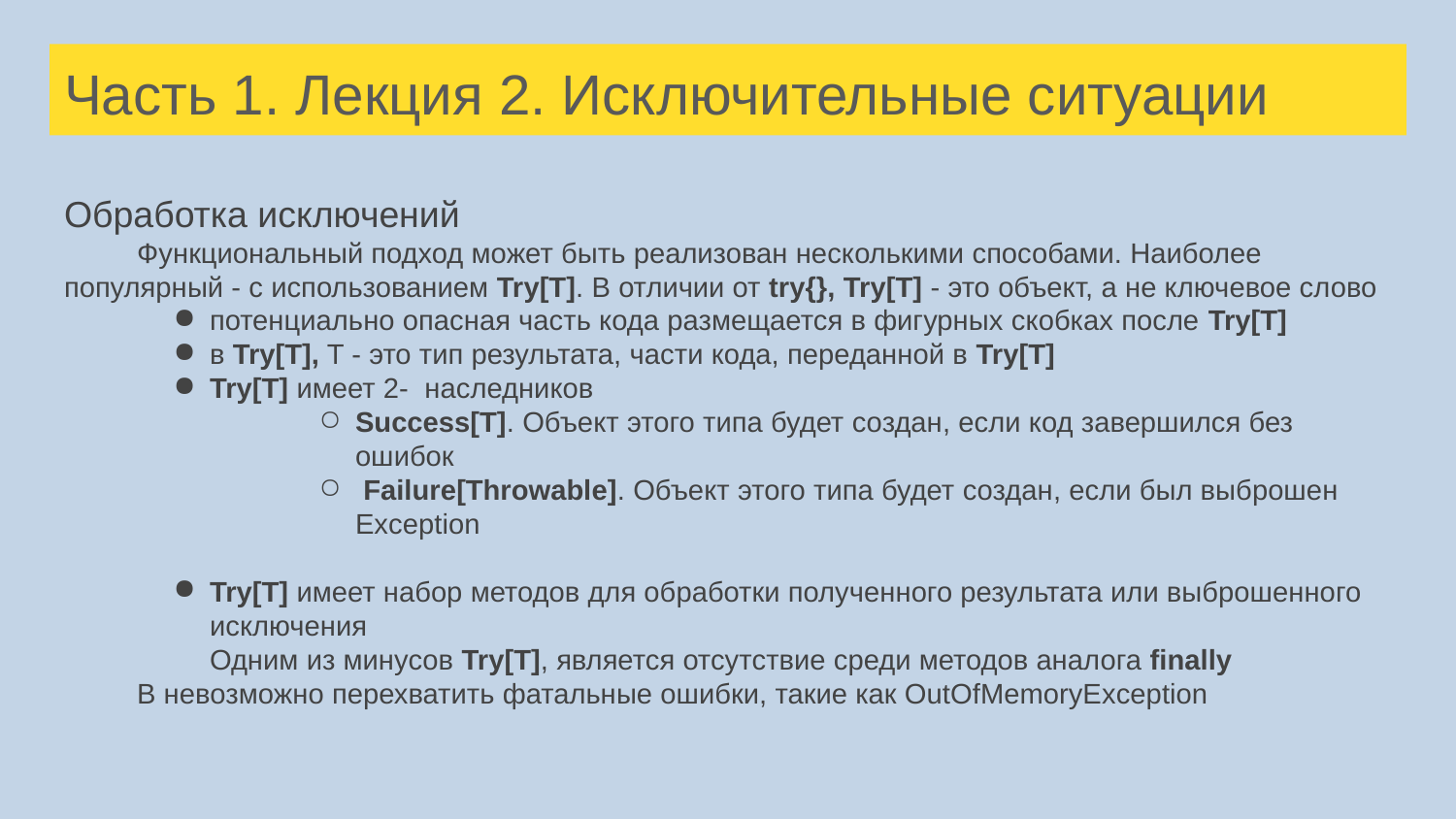

# Часть 1. Лекция 2. Исключительные ситуации
Обработка исключений
Функциональный подход может быть реализован несколькими способами. Наиболее популярный - с использованием Try[T]. В отличии от try{}, Try[T] - это объект, а не ключевое слово
потенциально опасная часть кода размещается в фигурных скобках после Try[T]
в Try[T], T - это тип результата, части кода, переданной в Try[T]
Try[T] имеет 2-  наследников
Success[T]. Объект этого типа будет создан, если код завершился без  ошибок
 Failure[Throwable]. Объект этого типа будет создан, если был выброшен Exception

Try[T] имеет набор методов для обработки полученного результата или выброшенного исключения
	Одним из минусов Try[T], является отсутствие среди методов аналога finally
В невозможно перехватить фатальные ошибки, такие как OutOfMemoryException